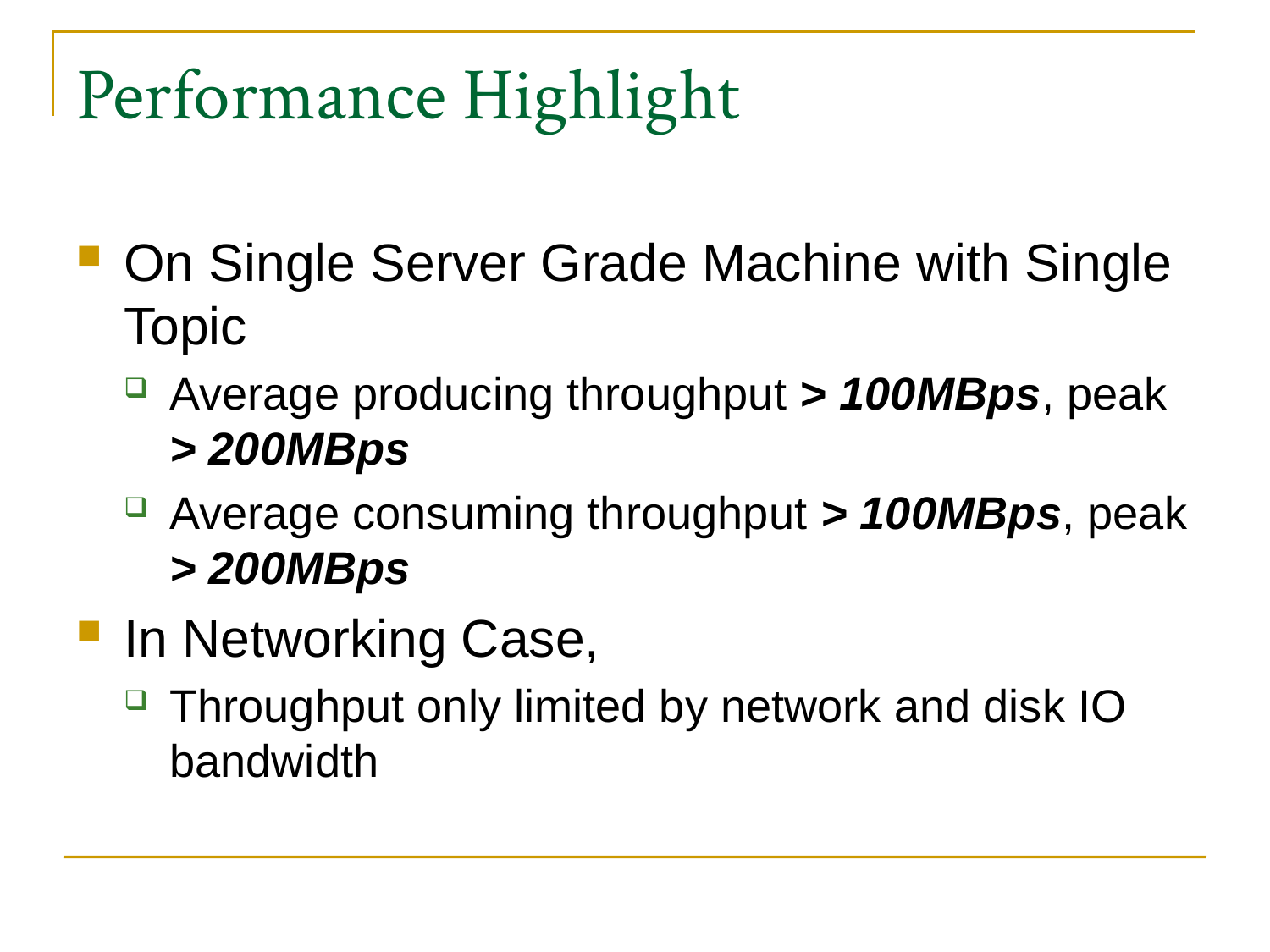

# Performance Highlight
On Single Server Grade Machine with Single Topic
Average producing throughput > 100MBps, peak > 200MBps
Average consuming throughput > 100MBps, peak > 200MBps
In Networking Case,
Throughput only limited by network and disk IO bandwidth